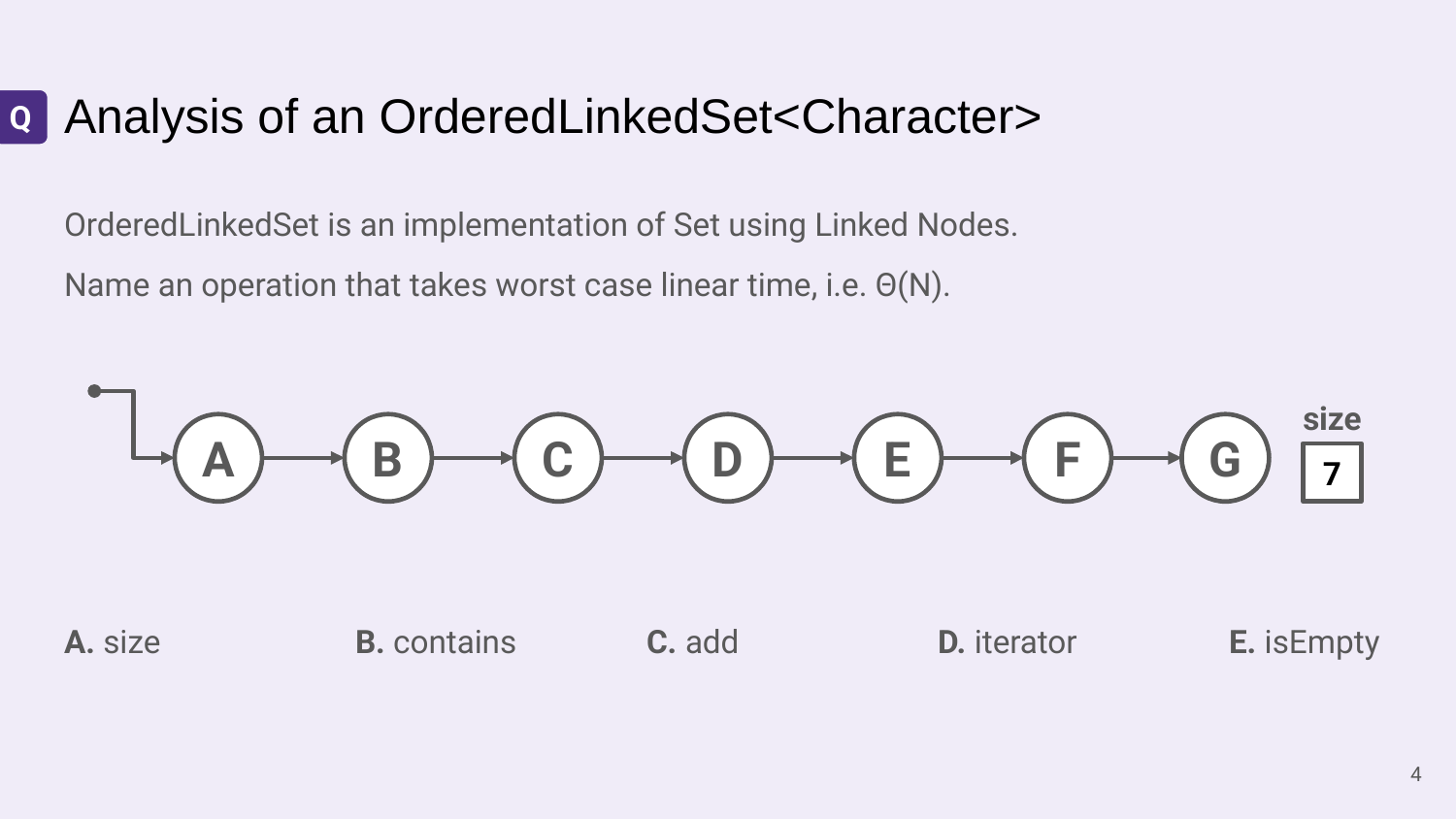

# Analysis of an OrderedLinkedSet<Character>
Q
OrderedLinkedSet is an implementation of Set using Linked Nodes.
Name an operation that takes worst case linear time, i.e. Θ(N).
size
A
B
C
D
E
F
G
7
A. size		B. contains	C. add		D. iterator		E. isEmpty
4